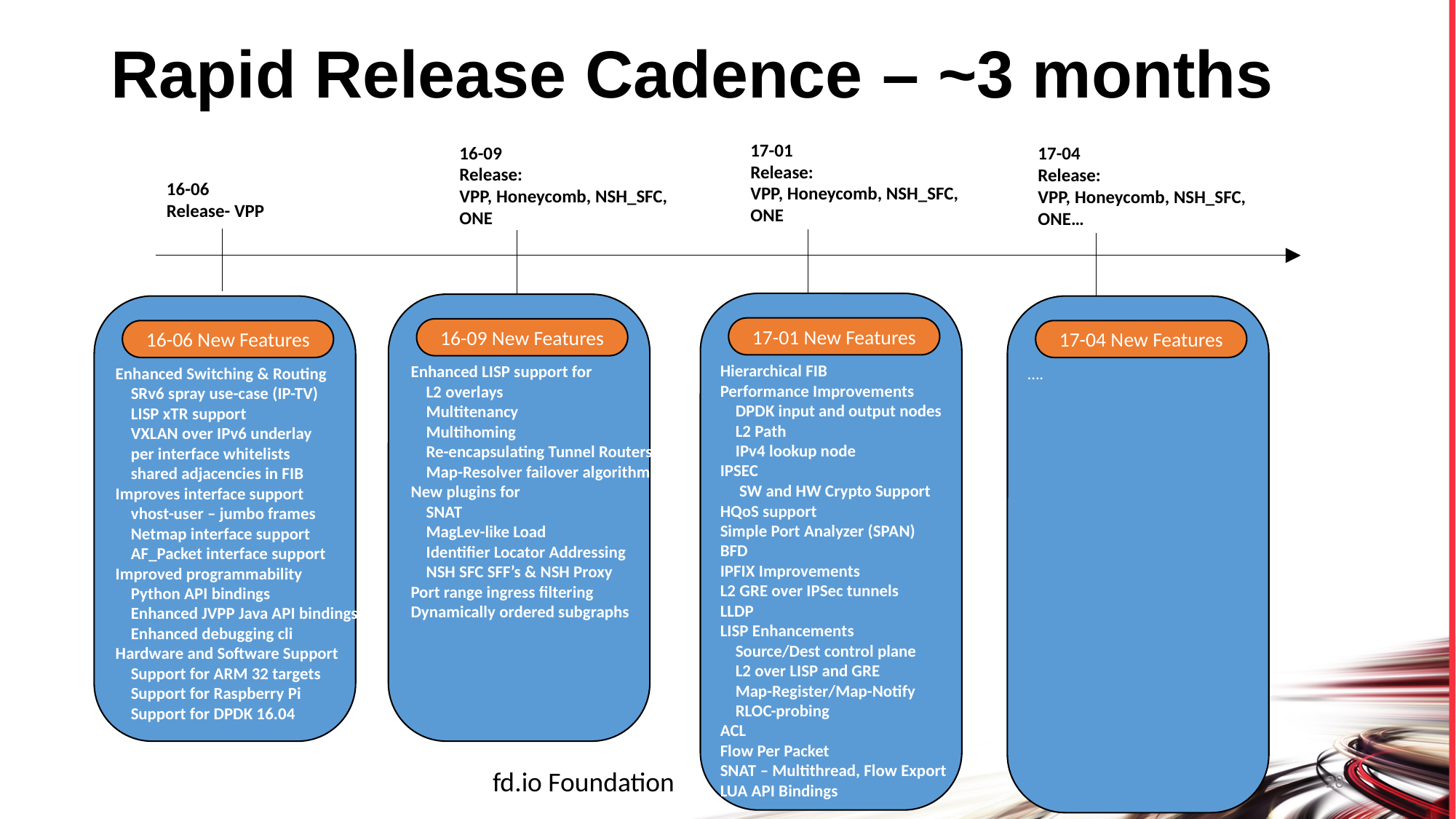

# Rapid Release Cadence – ~3 months
17-01
Release:
VPP, Honeycomb, NSH_SFC, ONE
16-09
Release:
VPP, Honeycomb, NSH_SFC, ONE
17-04
Release:
VPP, Honeycomb, NSH_SFC, ONE…
16-06
Release- VPP

17-01 New Features
Hierarchical FIB
Performance Improvements
    DPDK input and output nodes
    L2 Path
    IPv4 lookup node
IPSEC
     SW and HW Crypto Support
HQoS support
Simple Port Analyzer (SPAN)
BFD
IPFIX Improvements
L2 GRE over IPSec tunnels
LLDP
LISP Enhancements
    Source/Dest control plane
    L2 over LISP and GRE
    Map-Register/Map-Notify
    RLOC-probing
ACL
Flow Per Packet
SNAT – Multithread, Flow Export
LUA API Bindings

16-09 New Features
Enhanced LISP support for
    L2 overlays
    Multitenancy
    Multihoming
    Re-encapsulating Tunnel Routers (RTR) support
    Map-Resolver failover algorithm
New plugins for
    SNAT
    MagLev-like Load
    Identifier Locator Addressing
    NSH SFC SFF’s & NSH Proxy
Port range ingress filtering
Dynamically ordered subgraphs

16-06 New Features
Enhanced Switching & Routing
    SRv6 spray use-case (IP-TV)
    LISP xTR support
    VXLAN over IPv6 underlay
    per interface whitelists
    shared adjacencies in FIB
Improves interface support
    vhost-user – jumbo frames
    Netmap interface support
    AF_Packet interface support
Improved programmability
    Python API bindings
    Enhanced JVPP Java API bindings
    Enhanced debugging cli
Hardware and Software Support
    Support for ARM 32 targets
    Support for Raspberry Pi
    Support for DPDK 16.04

17-04 New Features
….
28